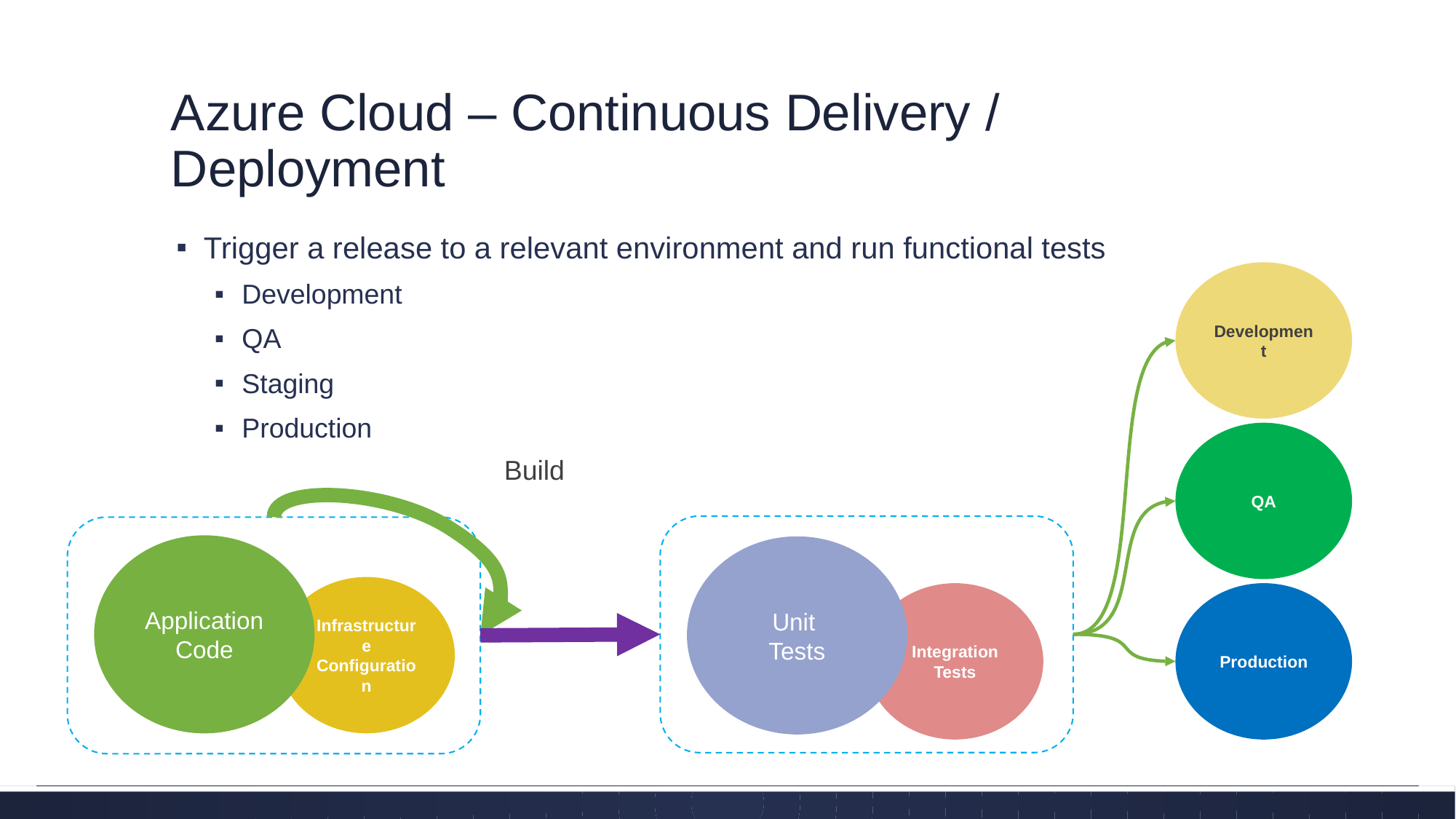

# Azure Cloud – Continuous Delivery / Deployment
Trigger a release to a relevant environment and run functional tests
Development
QA
Staging
Production
Development
QA
Build

Application Code
Unit
Tests
Infrastructure Configuration
Integration Tests
Production